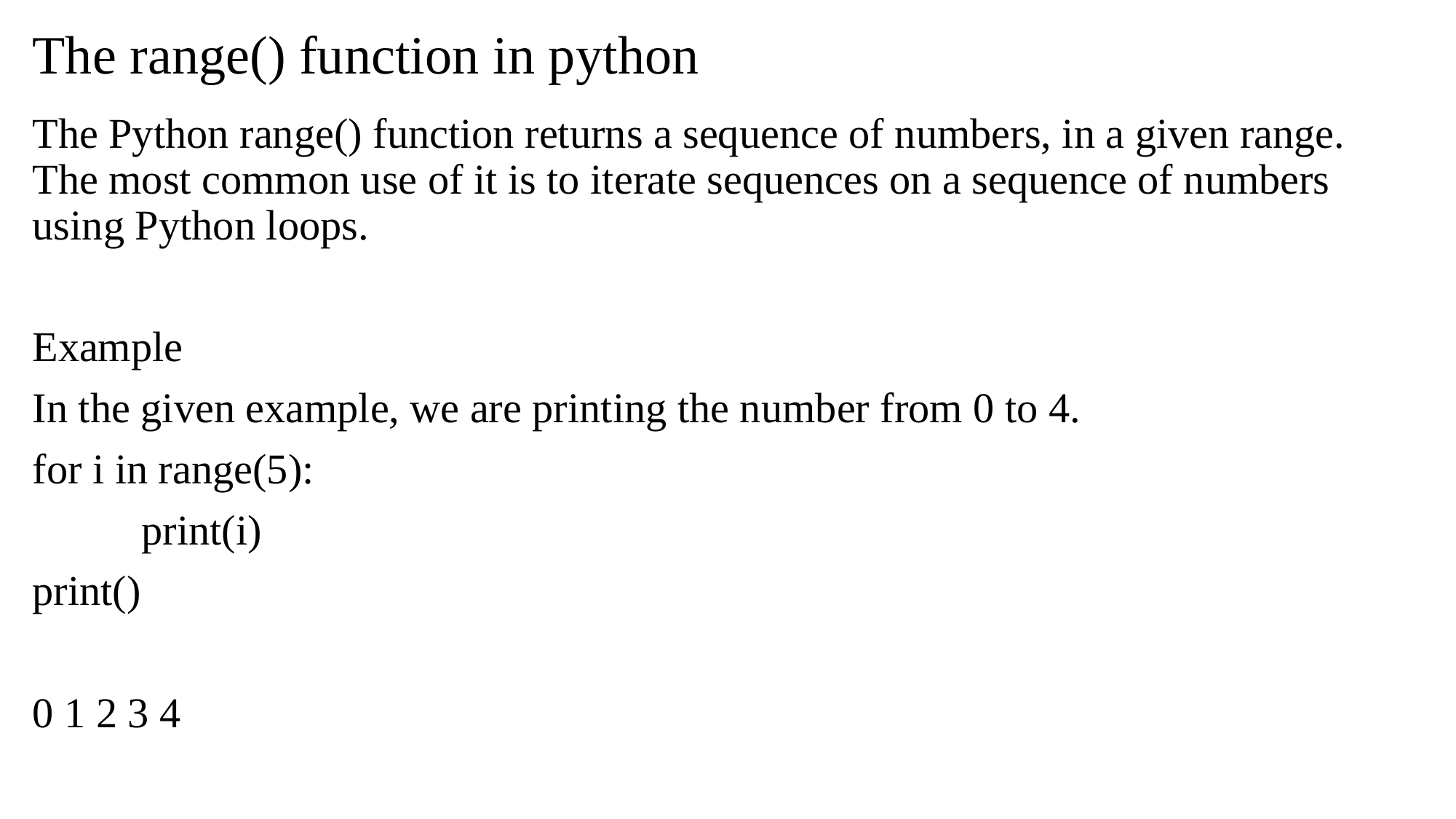

# The range() function in python
The Python range() function returns a sequence of numbers, in a given range. The most common use of it is to iterate sequences on a sequence of numbers using Python loops.

Example
In the given example, we are printing the number from 0 to 4.
for i in range(5):
	print(i)
print()

0 1 2 3 4